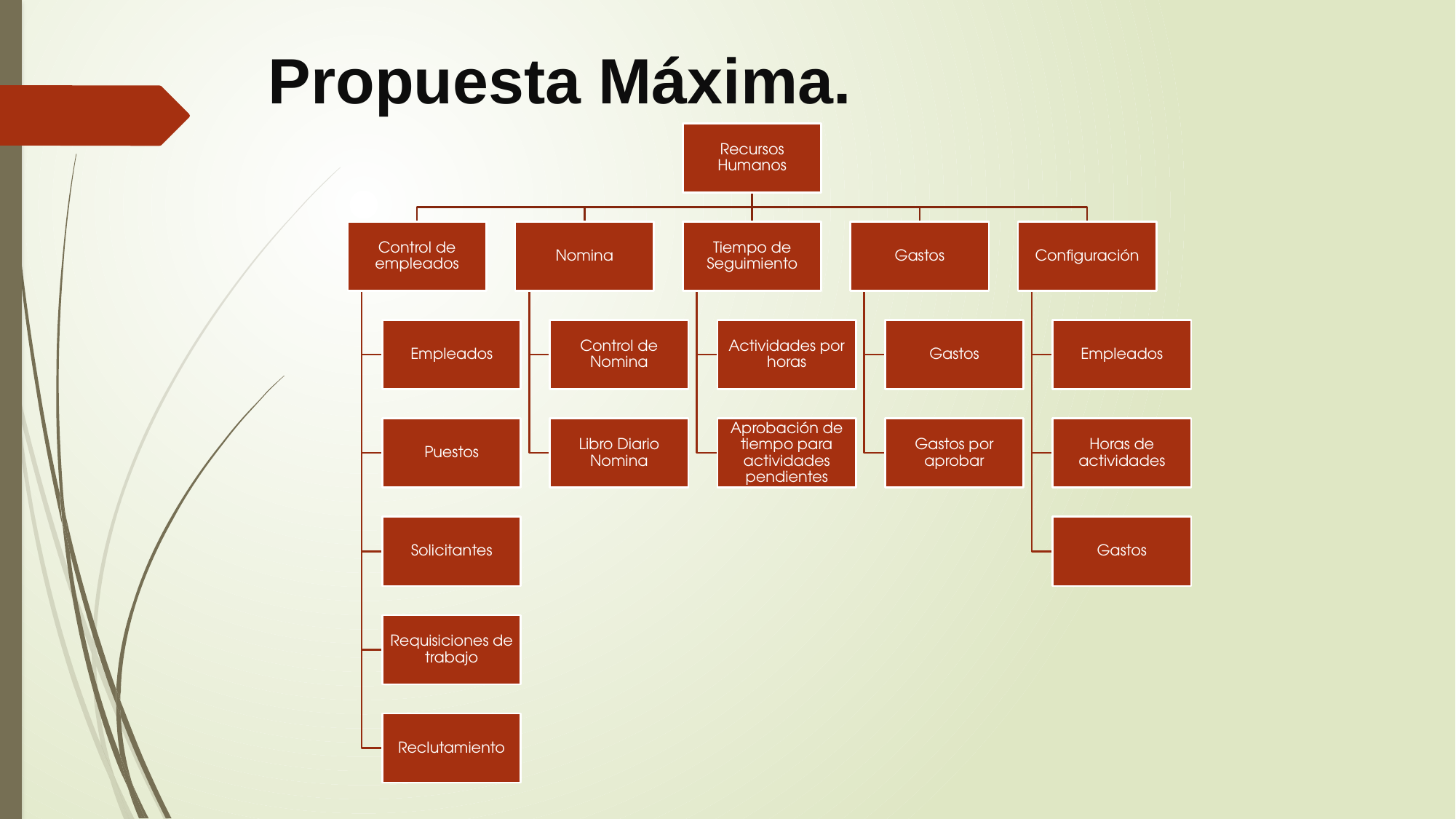

# Propuesta Máxima.
Recursos Humanos
Control de empleados
Empleados
Puestos
Solicitantes
Requisiciones de trabajo
Reclutamiento
Nomina
Control de Nomina
Libro Diario Nomina
Tiempo de Seguimiento
Actividades por horas
Aprobación de tiempo para actividades pendientes
Gastos
Gastos
Gastos por aprobar
Configuración
Empleados
Horas de actividades
Gastos